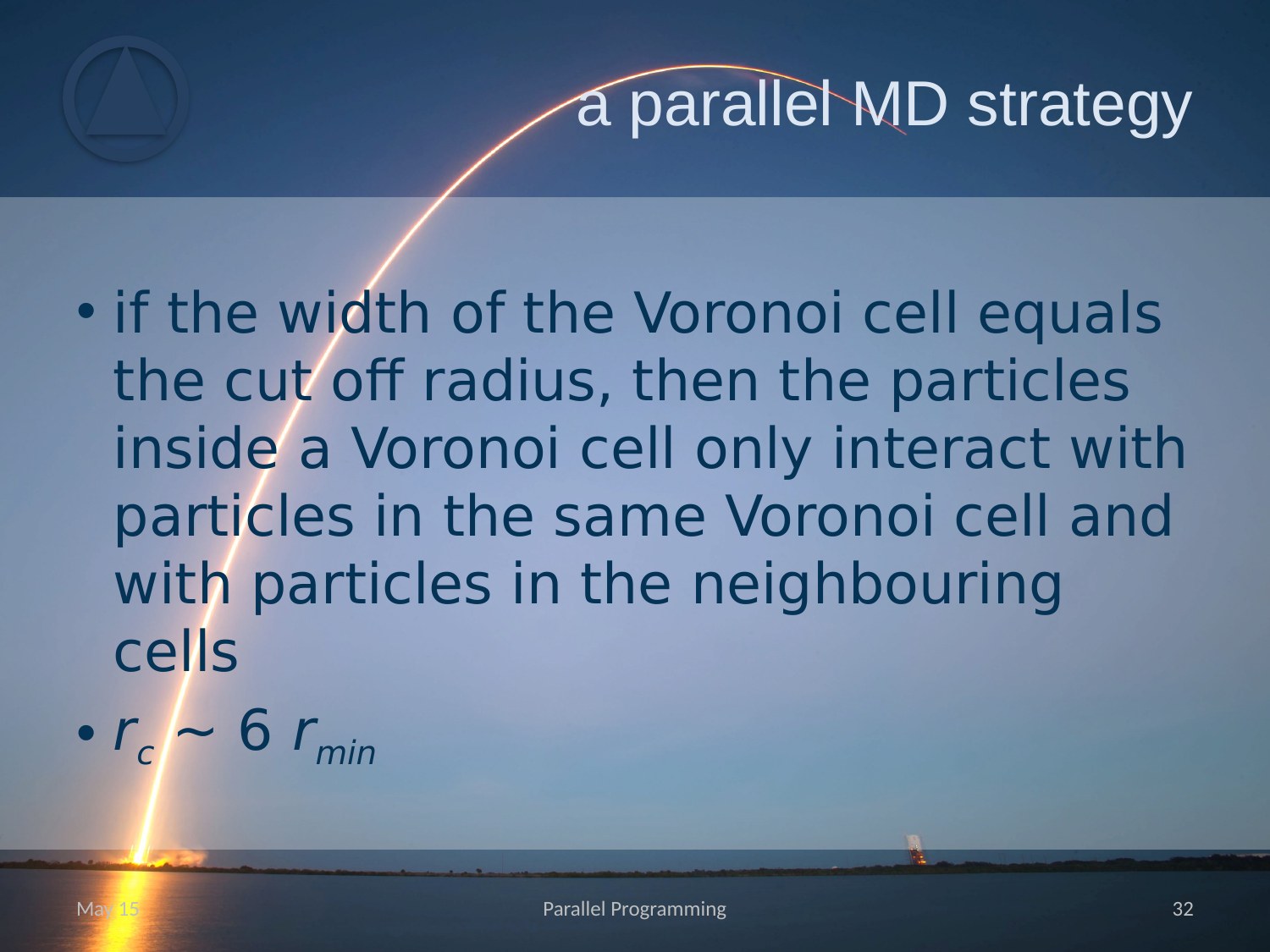

# a parallel MD strategy
if the width of the Voronoi cell equals the cut off radius, then the particles inside a Voronoi cell only interact with particles in the same Voronoi cell and with particles in the neighbouring cells
rc ~ 6 rmin
May 15
Parallel Programming
32